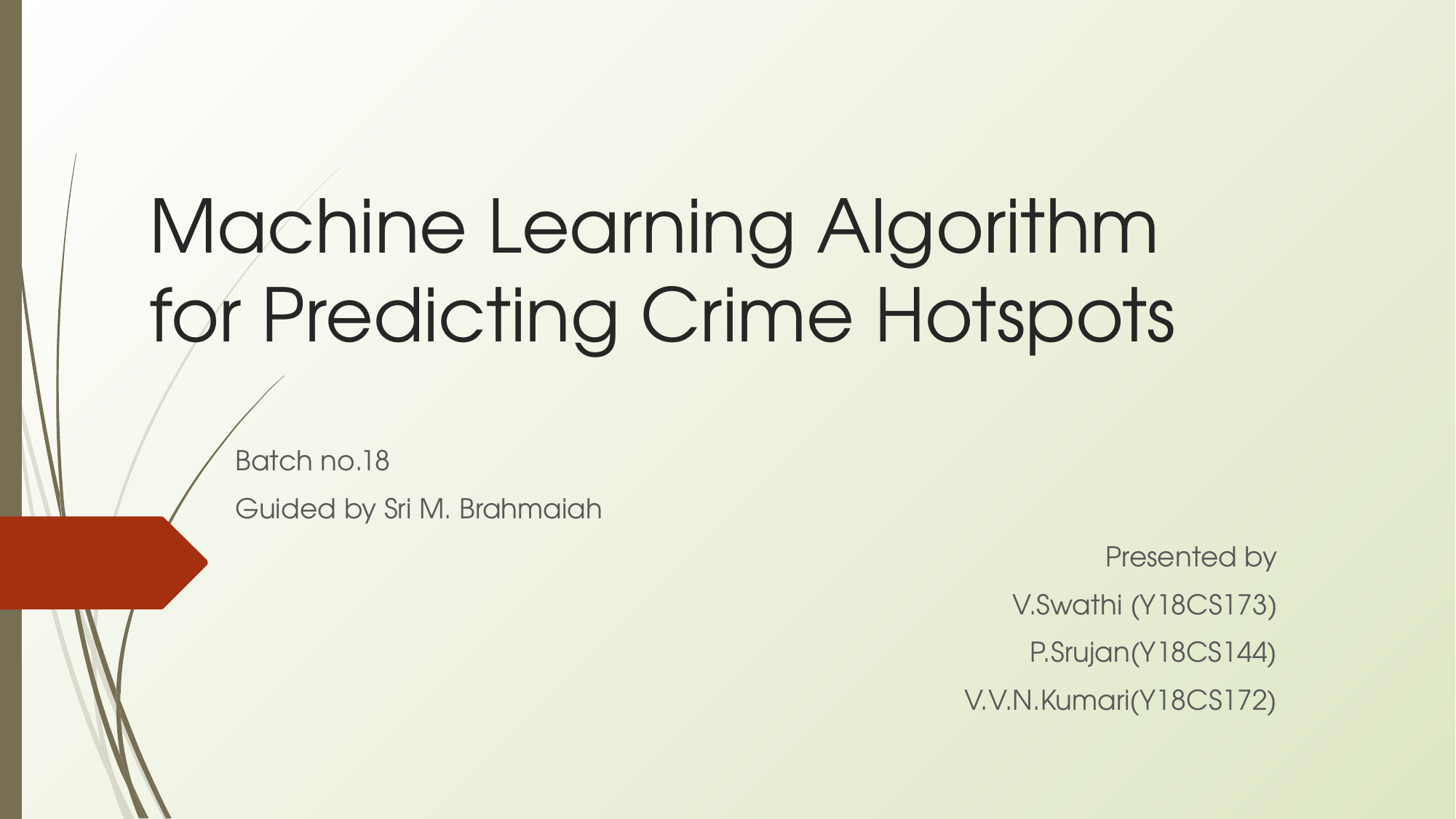

# Machine Learning Algorithm for Predicting Crime Hotspots
Batch no.18
Guided by Sri M. Brahmaiah
Presented by
V.Swathi (Y18CS173)
P.Srujan(Y18CS144)
V.V.N.Kumari(Y18CS172)